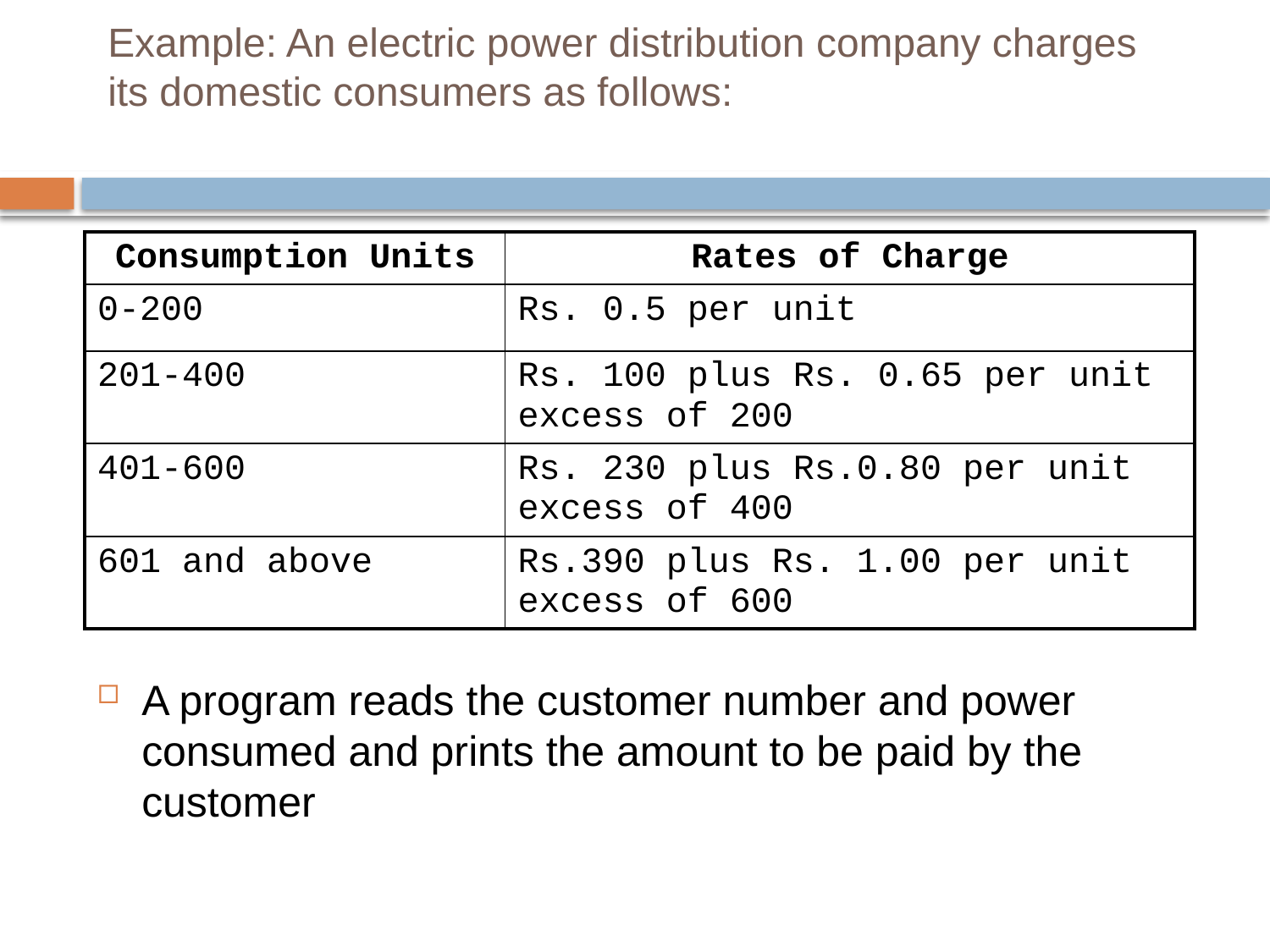

# Example: An electric power distribution company charges its domestic consumers as follows:
| Consumption Units | Rates of Charge |
| --- | --- |
| 0-200 | Rs. 0.5 per unit |
| 201-400 | Rs. 100 plus Rs. 0.65 per unit excess of 200 |
| 401-600 | Rs. 230 plus Rs.0.80 per unit excess of 400 |
| 601 and above | Rs.390 plus Rs. 1.00 per unit excess of 600 |
A program reads the customer number and power consumed and prints the amount to be paid by the customer